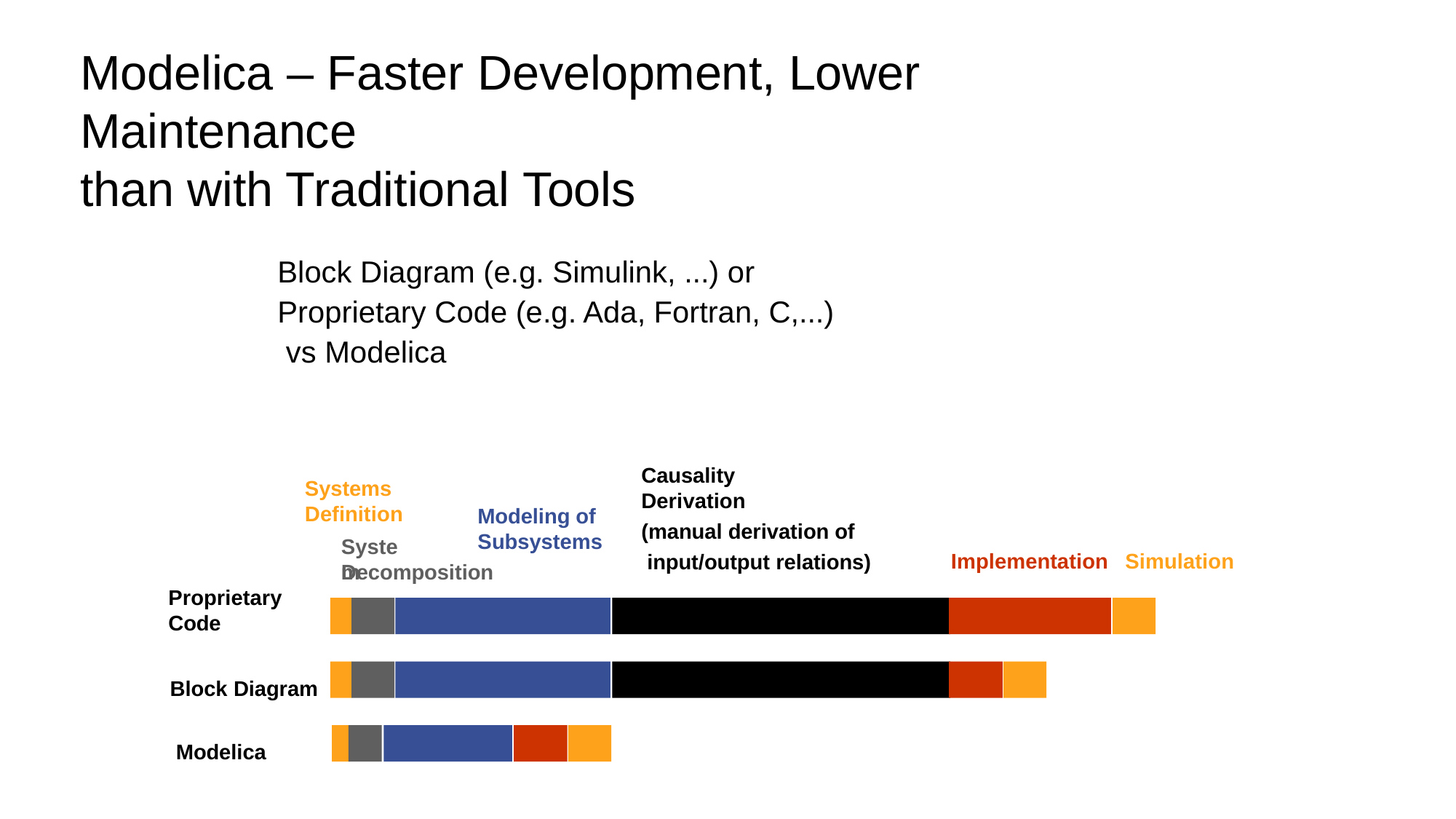

# Modelica – Faster Development, Lower Maintenance
than with Traditional Tools

Block Diagram (e.g. Simulink, ...) or  Proprietary Code (e.g. Ada, Fortran, C,...)  vs Modelica
Causality  Derivation
(manual derivation of  input/output relations)
Systems  Definition
System
Modeling of  Subsystems
Implementation	Simulation
Decomposition
Proprietary
Code
Block Diagram  Modelica